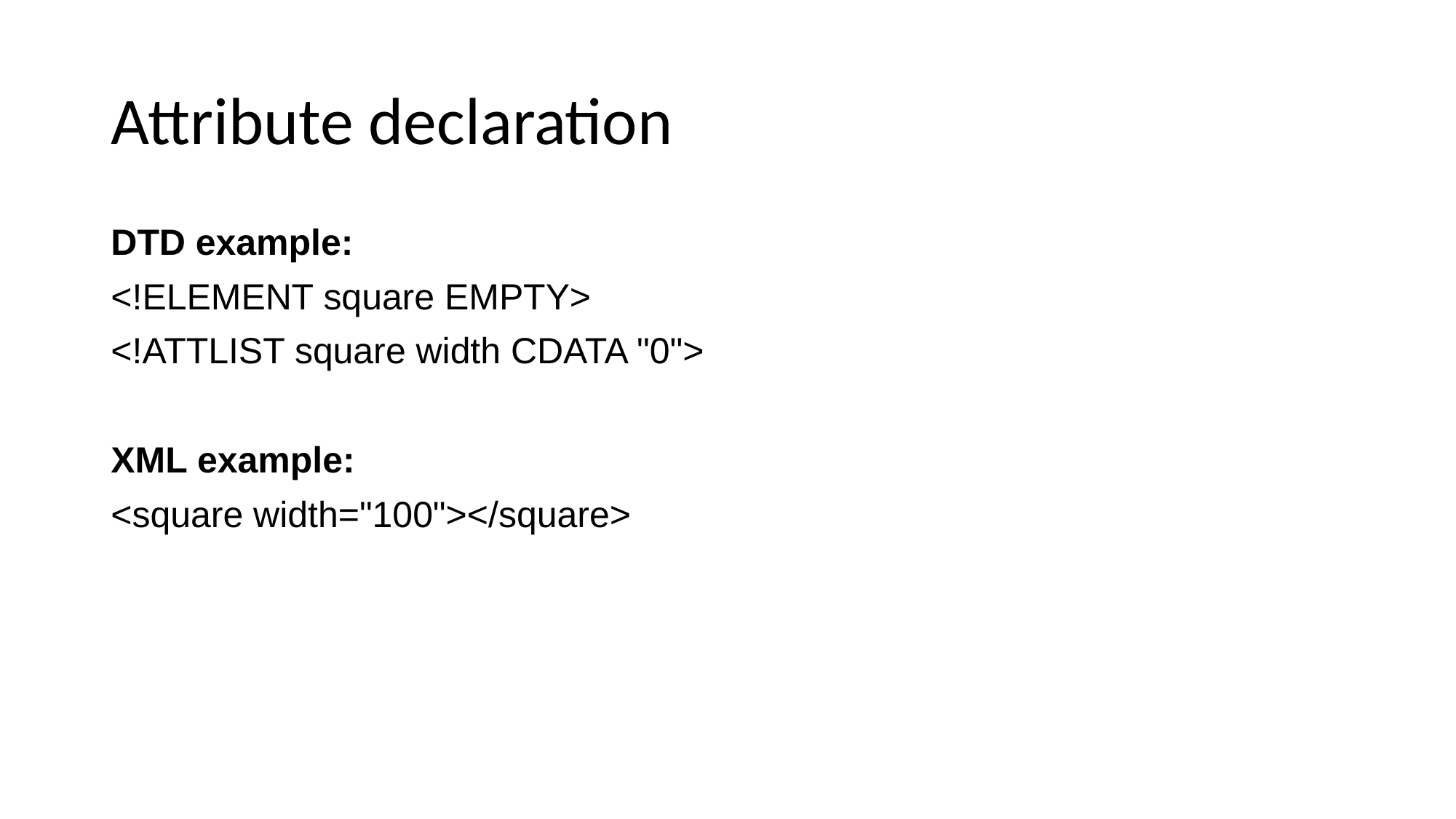

# Attribute declaration
DTD example:
<!ELEMENT square EMPTY>
<!ATTLIST square width CDATA "0">

XML example:
<square width="100"></square>